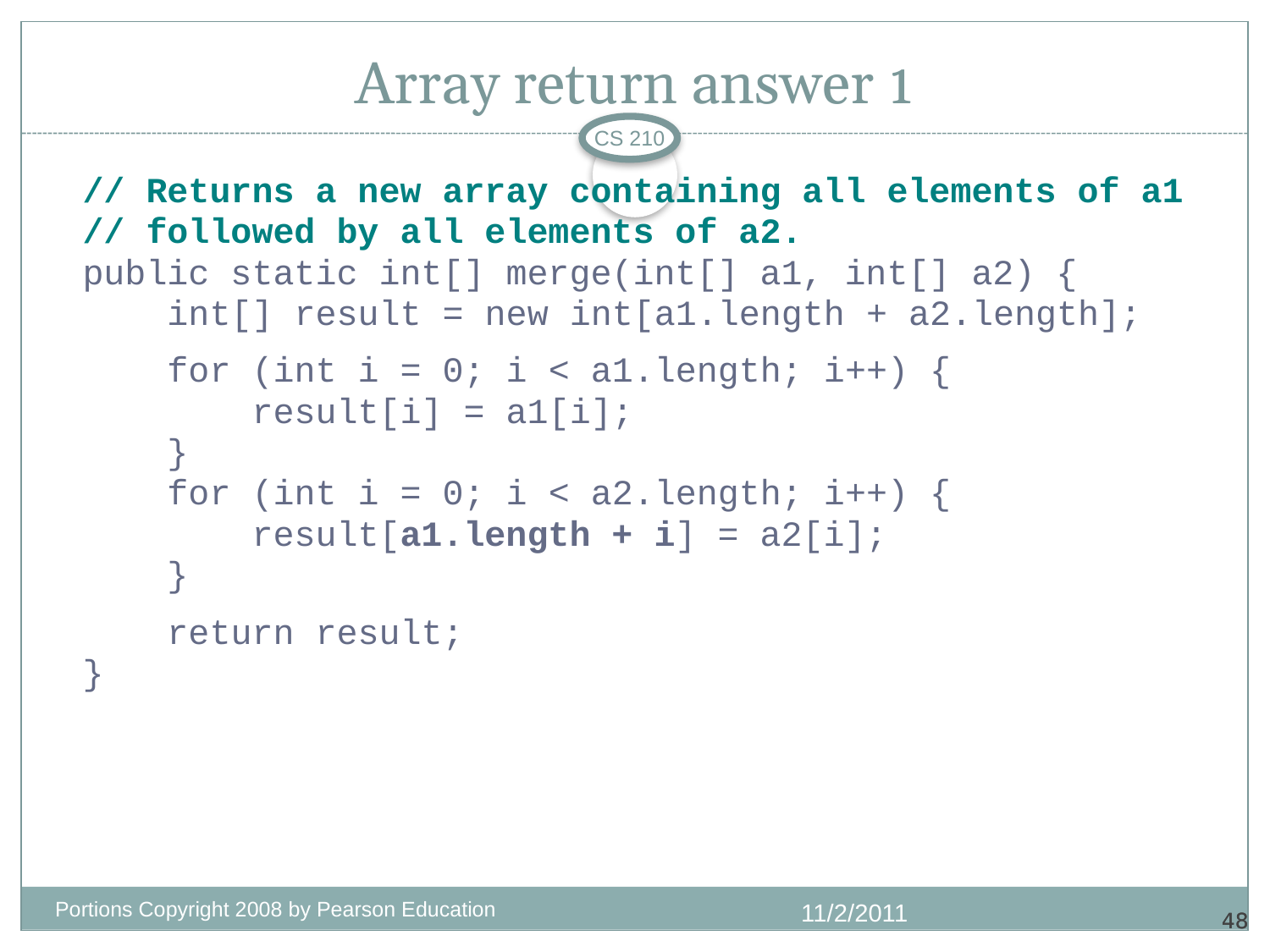

# Array return answer 1
CS 210
// Returns a new array containing all elements of a1
// followed by all elements of a2.
public static int[] merge(int[] a1, int[] a2) {
    int[] result = new int[a1.length + a2.length];

    for (int i = 0; i < a1.length; i++) {
        result[i] = a1[i];
    }
    for (int i = 0; i < a2.length; i++) {
        result[a1.length + i] = a2[i];
    }

    return result;
}
Portions Copyright 2008 by Pearson Education
11/2/2011